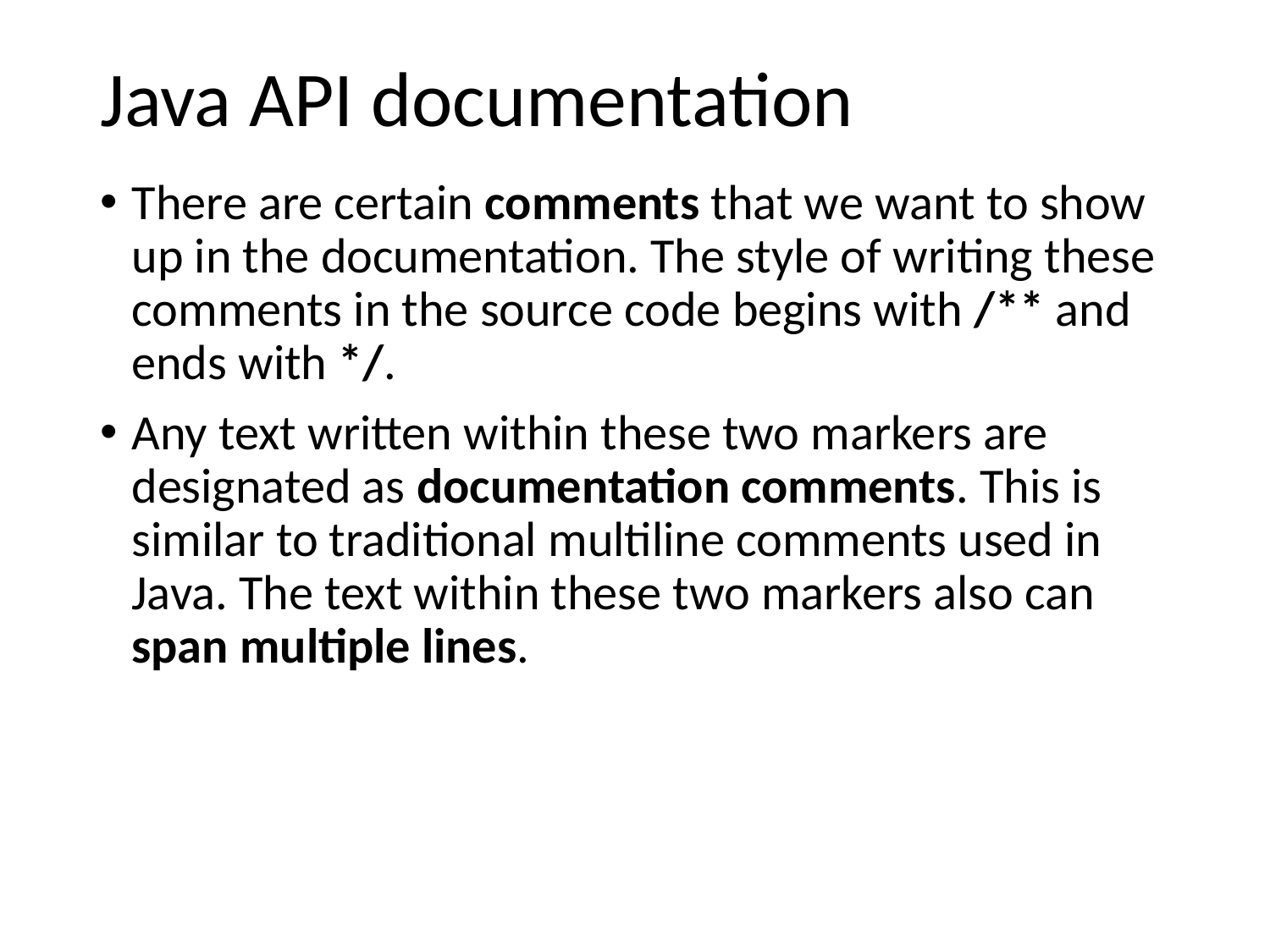

# Java API documentation
There are certain comments that we want to show up in the documentation. The style of writing these comments in the source code begins with /** and ends with */.
Any text written within these two markers are designated as documentation comments. This is similar to traditional multiline comments used in Java. The text within these two markers also can span multiple lines.